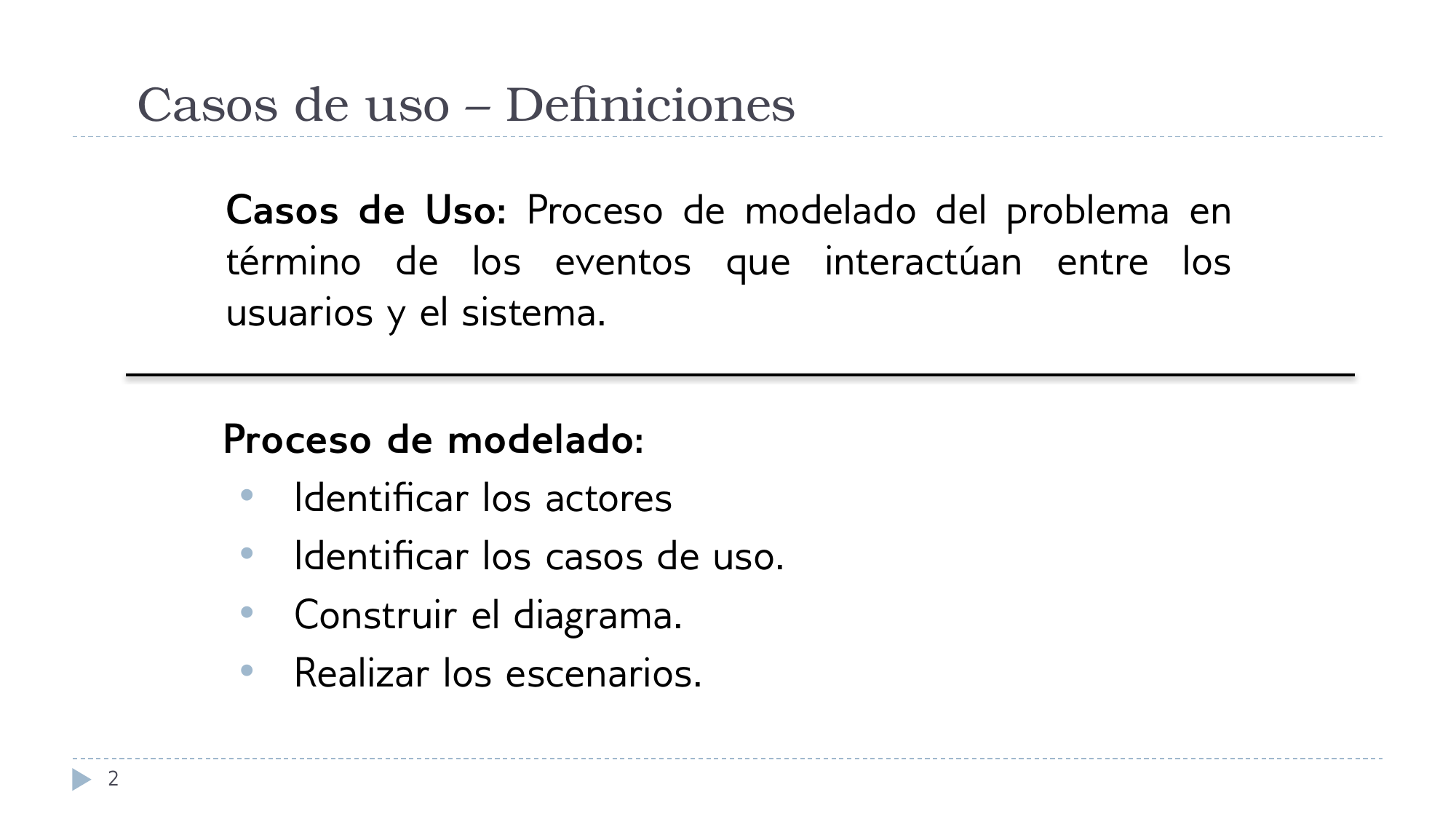

# Casos de uso – Definiciones
Casos de Uso: Proceso de modelado del problema en término de los eventos que interactúan entre los usuarios y el sistema.
Proceso de modelado:
Identificar los actores
Identificar los casos de uso.
Construir el diagrama.
Realizar los escenarios.

2